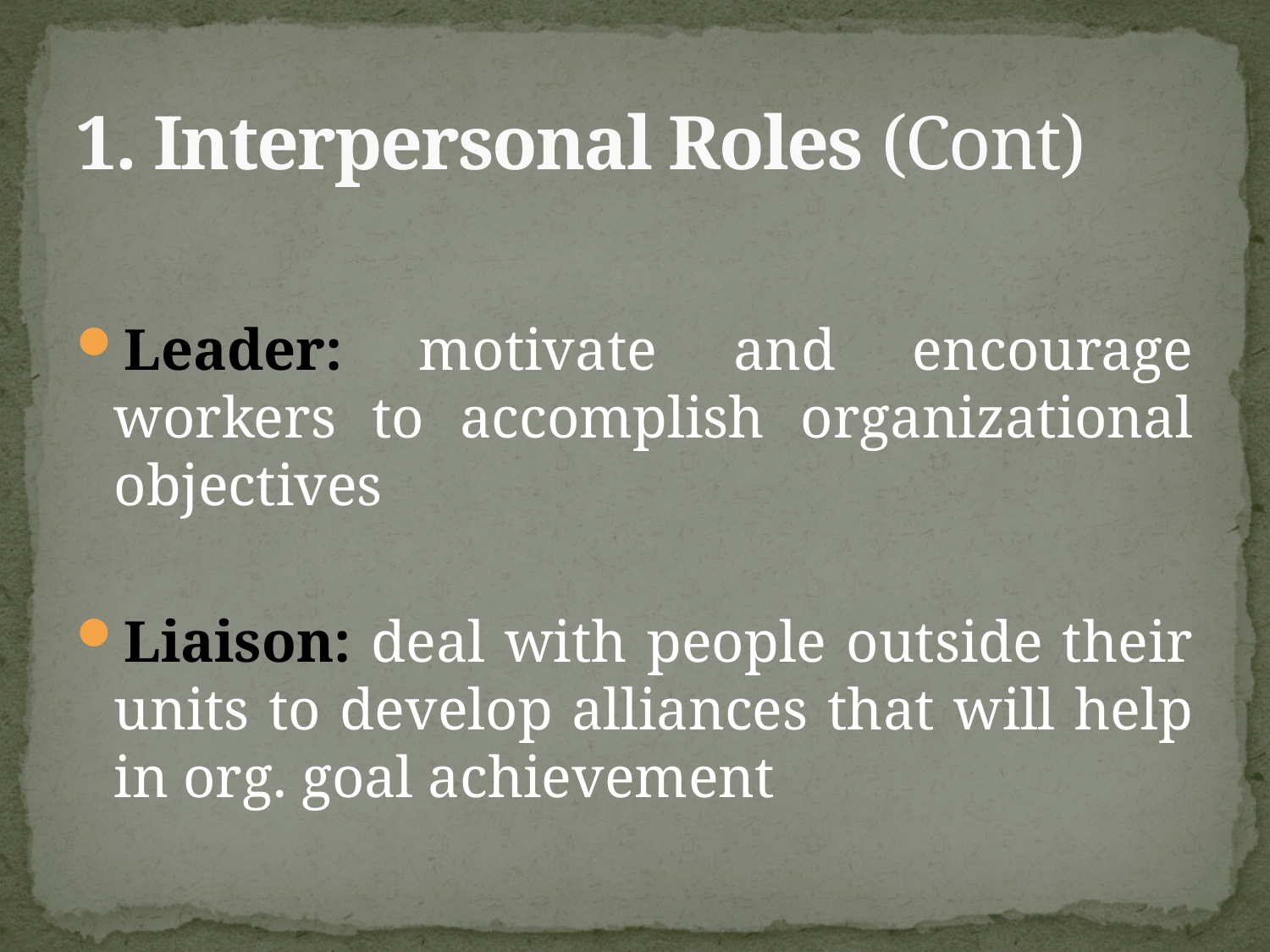

# 1. Interpersonal Roles (Cont)
Leader: motivate and encourage workers to accomplish organizational objectives

Liaison: deal with people outside their units to develop alliances that will help in org. goal achievement